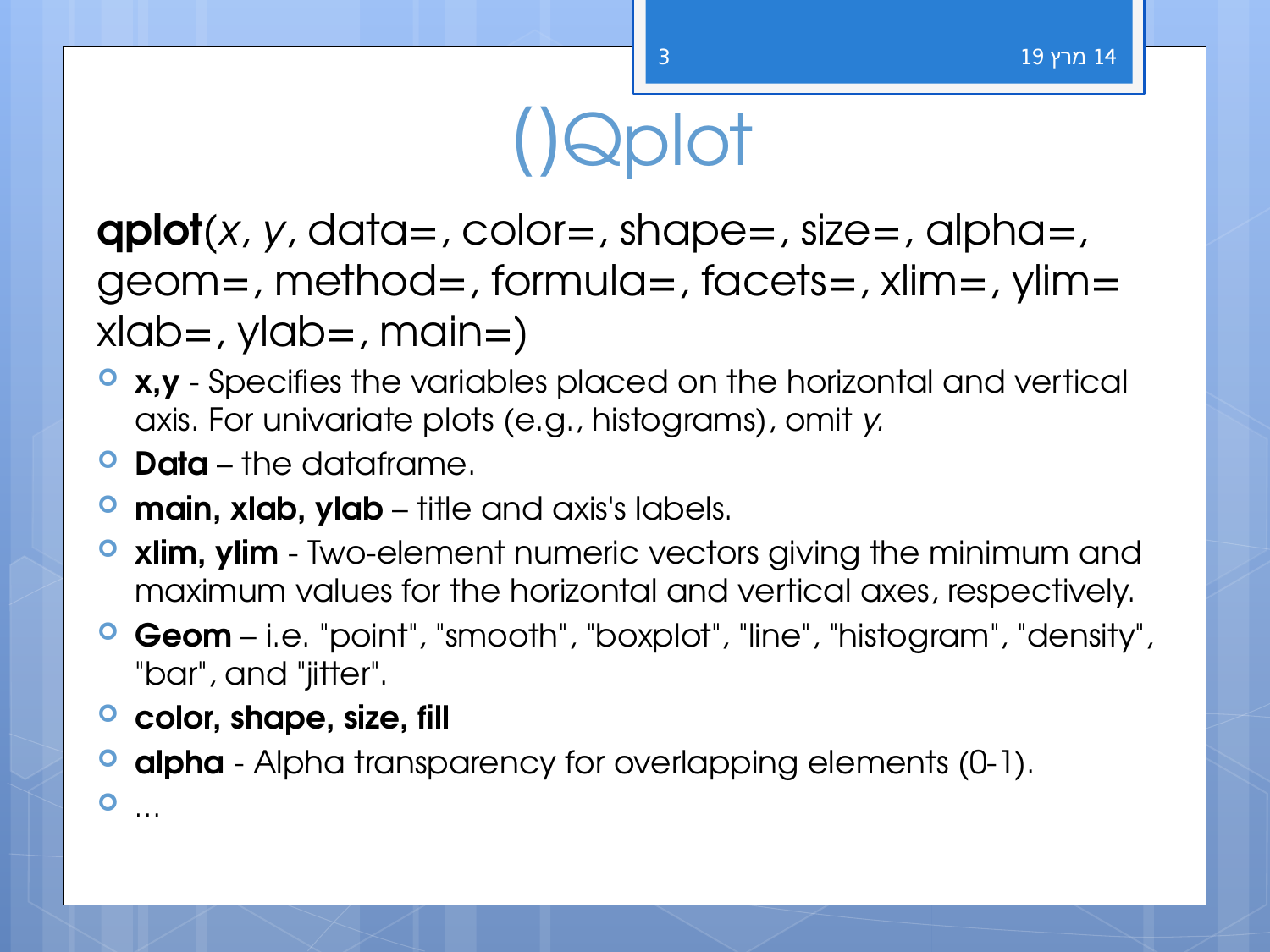

3
14 מרץ 19
# Qplot()
qplot(x, y, data=, color=, shape=, size=, alpha=, geom=, method=, formula=, facets=, xlim=, ylim= xlab=, ylab=, main=)
x,y - Specifies the variables placed on the horizontal and vertical axis. For univariate plots (e.g., histograms), omit y.
Data – the dataframe.
main, xlab, ylab – title and axis's labels.
xlim, ylim - Two-element numeric vectors giving the minimum and maximum values for the horizontal and vertical axes, respectively.
Geom – i.e. "point", "smooth", "boxplot", "line", "histogram", "density", "bar", and "jitter".
color, shape, size, fill
alpha - Alpha transparency for overlapping elements (0-1).
…